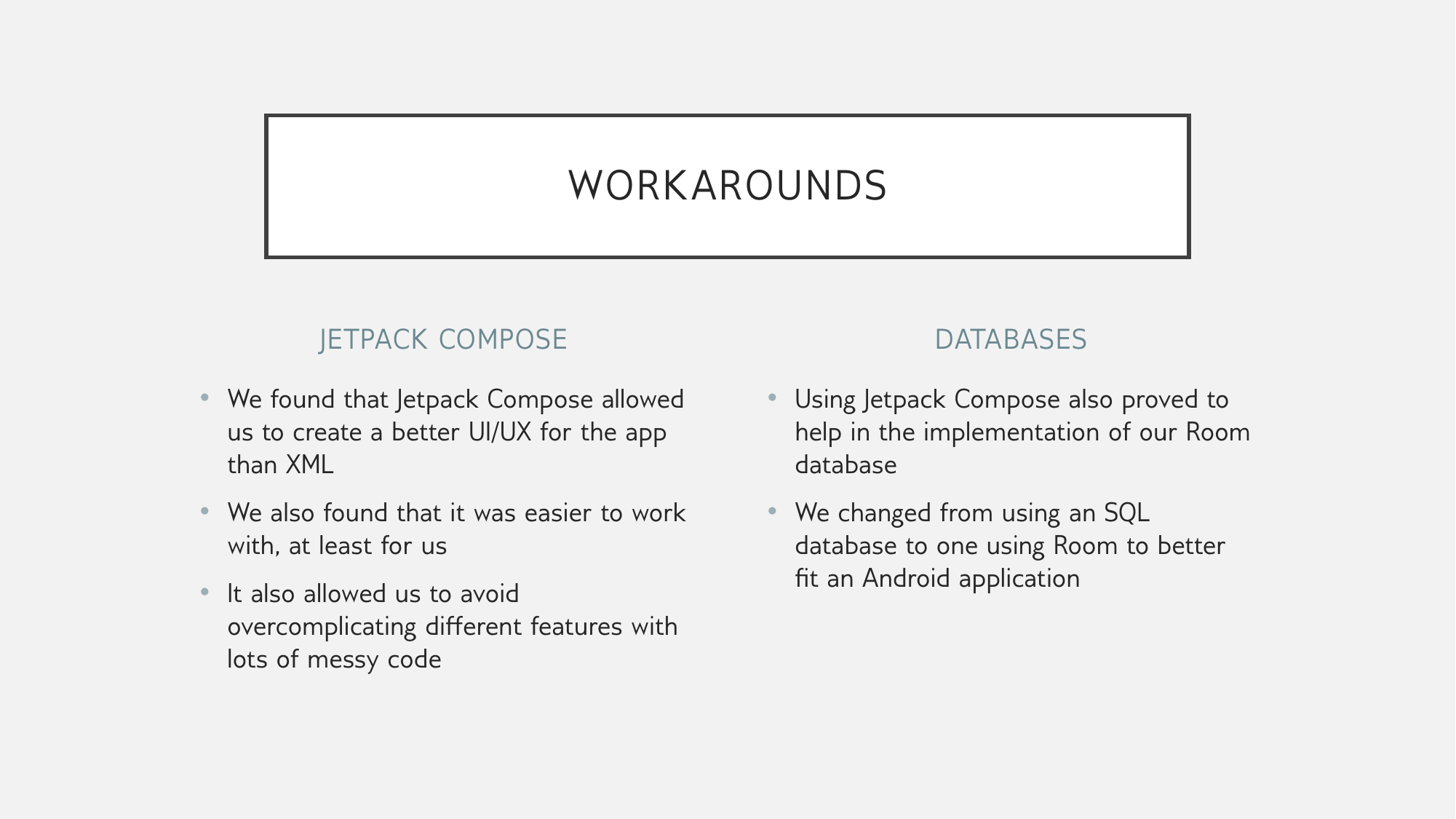

# Workarounds
JetPack Compose
Databases
We found that Jetpack Compose allowed us to create a better UI/UX for the app than XML
We also found that it was easier to work with, at least for us
It also allowed us to avoid overcomplicating different features with lots of messy code
Using Jetpack Compose also proved to help in the implementation of our Room database
We changed from using an SQL database to one using Room to better fit an Android application